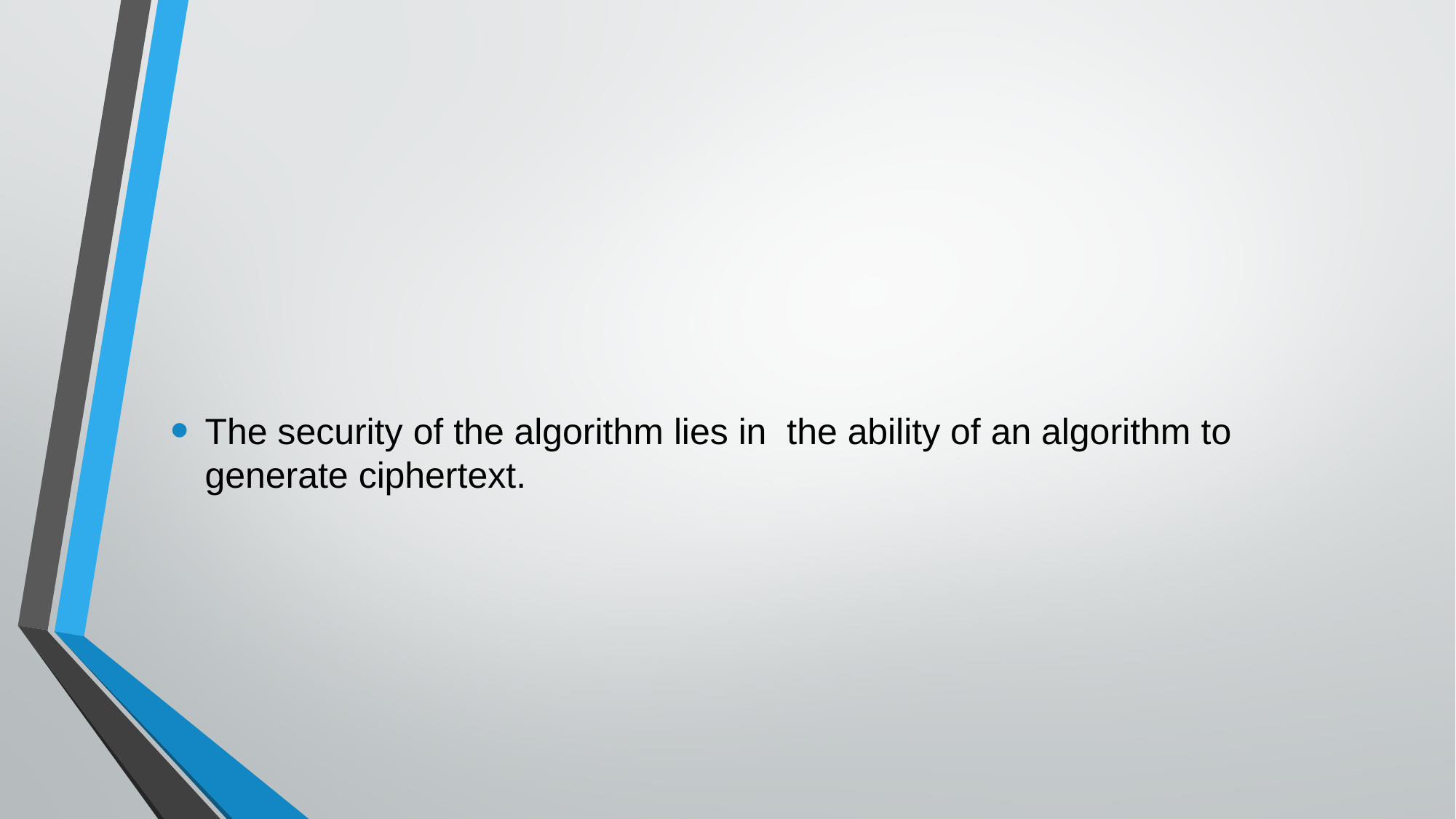

#
The security of the algorithm lies in  the ability of an algorithm to generate ciphertext.